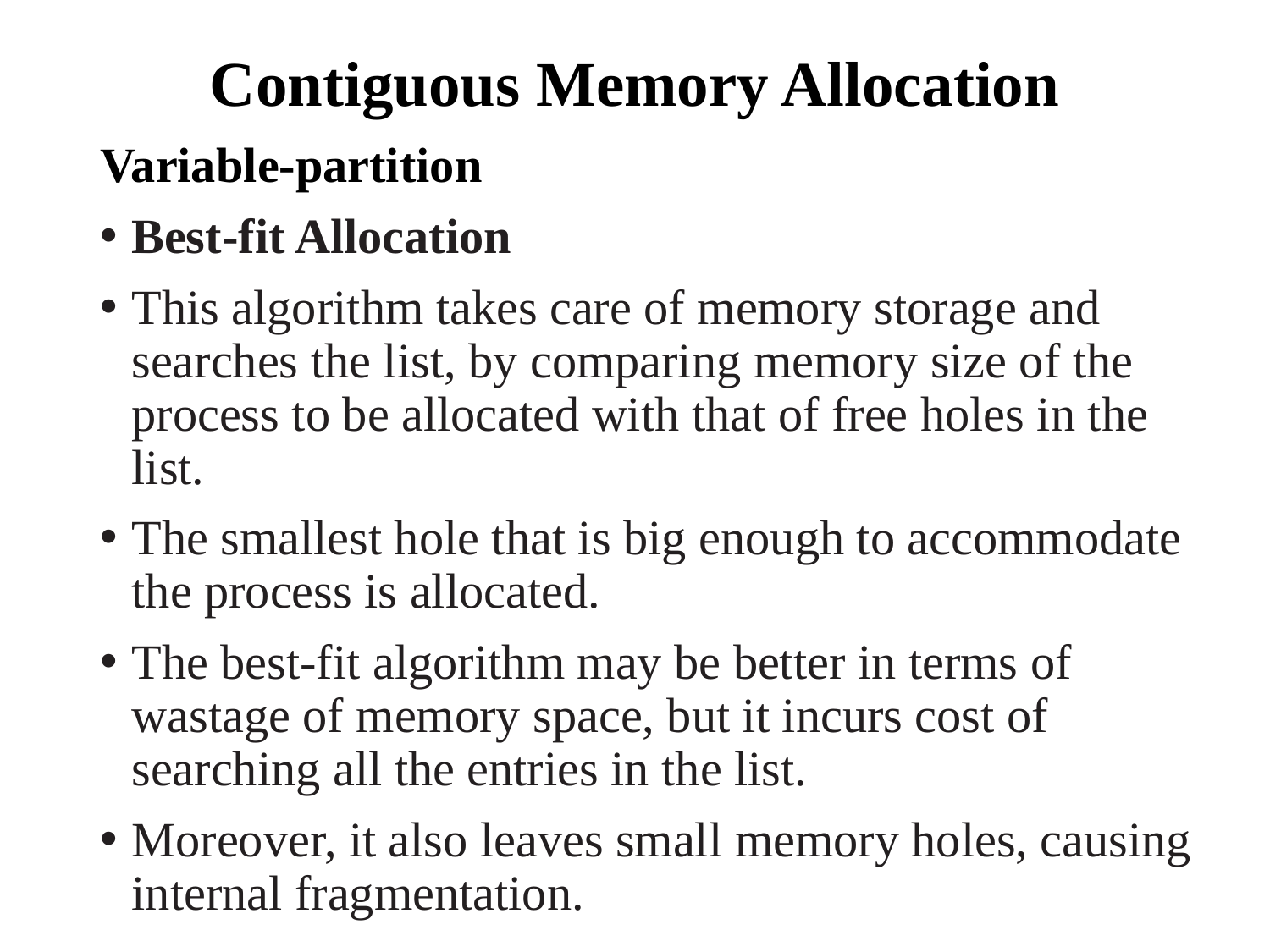

# Contiguous Memory Allocation
Variable-partition
Best-fit Allocation
This algorithm takes care of memory storage and searches the list, by comparing memory size of the process to be allocated with that of free holes in the list.
The smallest hole that is big enough to accommodate the process is allocated.
The best-fit algorithm may be better in terms of wastage of memory space, but it incurs cost of searching all the entries in the list.
Moreover, it also leaves small memory holes, causing internal fragmentation.